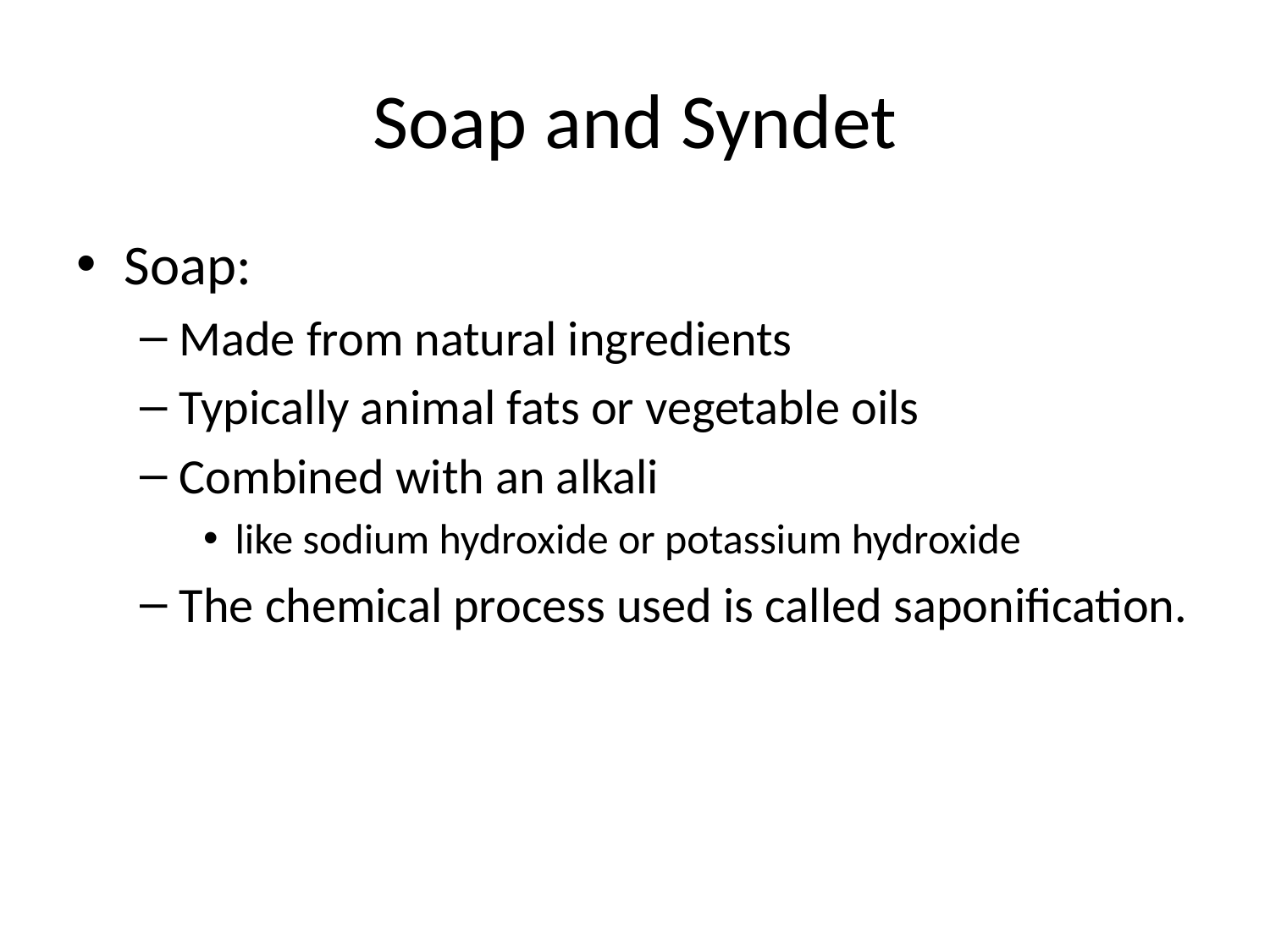

# Soap and Syndet
Soap:
Made from natural ingredients
Typically animal fats or vegetable oils
Combined with an alkali
like sodium hydroxide or potassium hydroxide
The chemical process used is called saponification.